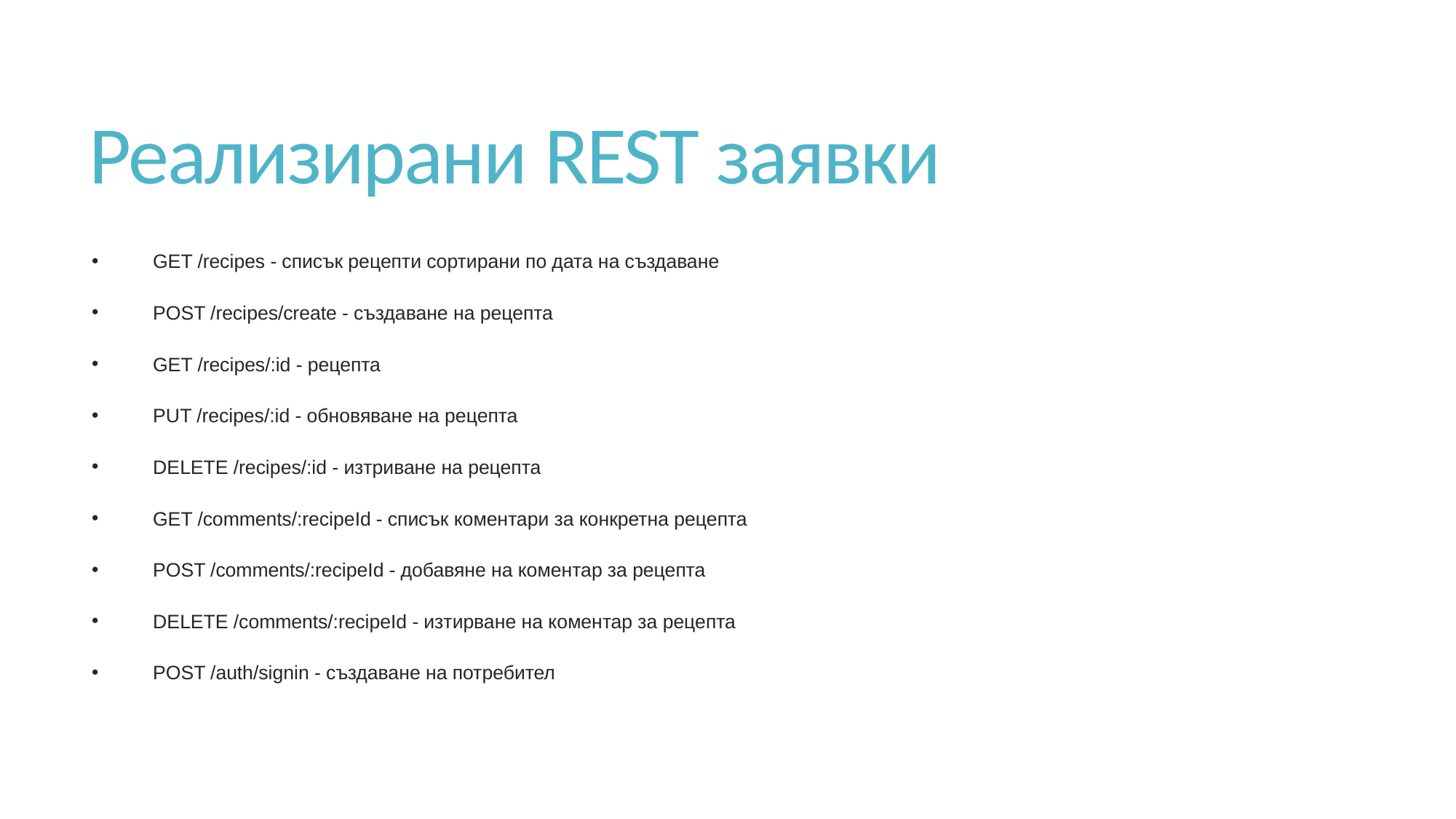

# Реализирани REST заявки
GET /recipes - списък рецепти сортирани по дата на създаване
POST /recipes/create - създаване на рецепта
GET /recipes/:id - рецепта
PUT /recipes/:id - обновяване на рецепта
DELETE /recipes/:id - изтриване на рецепта
GET /comments/:recipeId - списък коментари за конкретна рецепта
POST /comments/:recipeId - добавяне на коментар за рецепта
DELETE /comments/:recipeId - изтирване на коментар за рецепта
POST /auth/signin - създаване на потребител